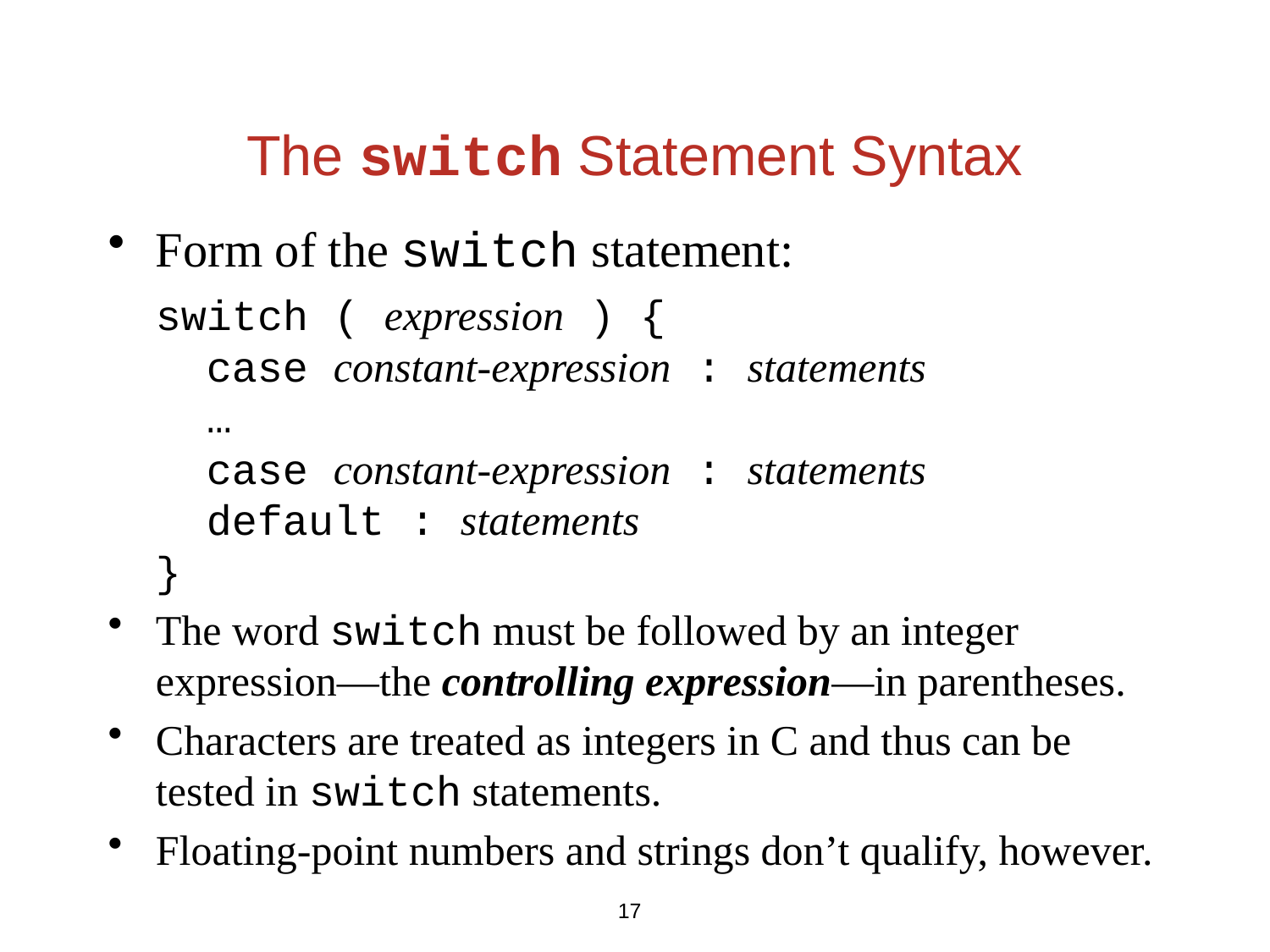

# The switch Statement Syntax
Form of the switch statement:
	switch ( expression ) {
	  case constant-expression : statements
	  …
	  case constant-expression : statements
	  default : statements
	}
The word switch must be followed by an integer expression—the controlling expression—in parentheses.
Characters are treated as integers in C and thus can be tested in switch statements.
Floating-point numbers and strings don’t qualify, however.

17